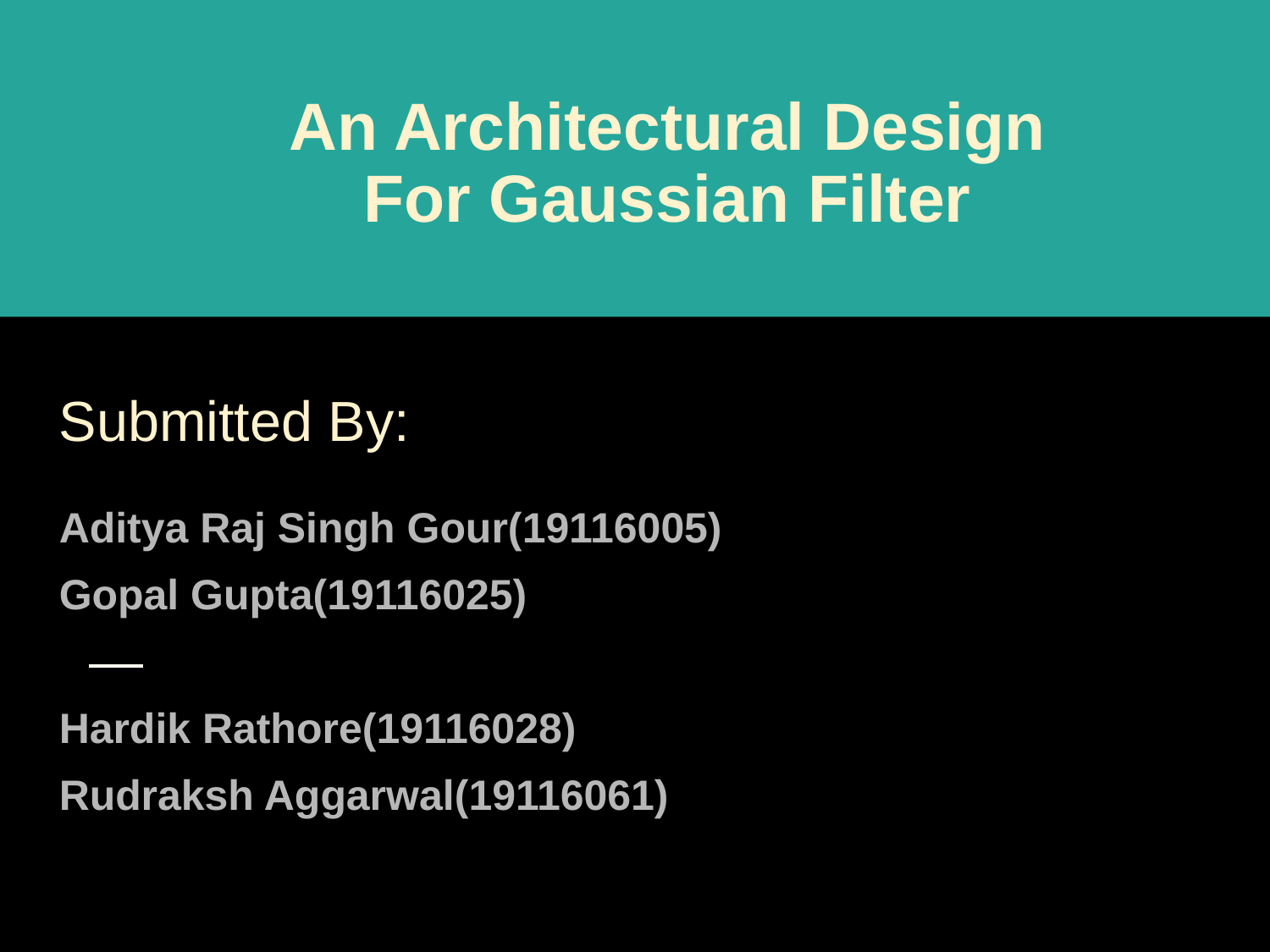

An Architectural Design For Gaussian Filter
#
Submitted By:
Aditya Raj Singh Gour(19116005)
Gopal Gupta(19116025)

Hardik Rathore(19116028)
Rudraksh Aggarwal(19116061)